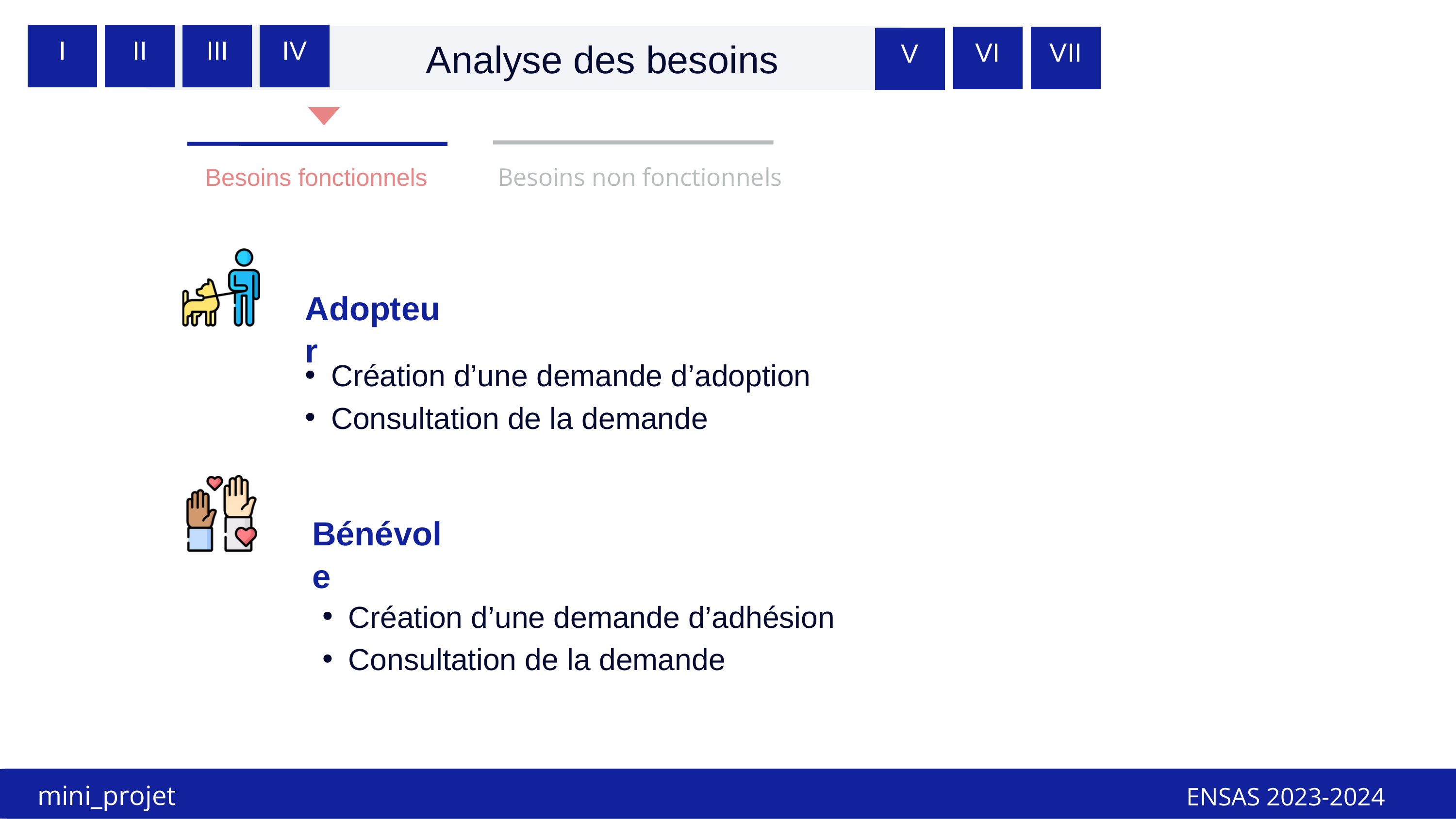

I

II

III

IV

VI

VII
Analyse des besoins

V

Besoins fonctionnels
Besoins non fonctionnels

Adopteur
Création d’une demande d’adoption
Consultation de la demande

Bénévole
Création d’une demande d’adhésion
Consultation de la demande

mini_projet
ENSAS 2023-2024
12